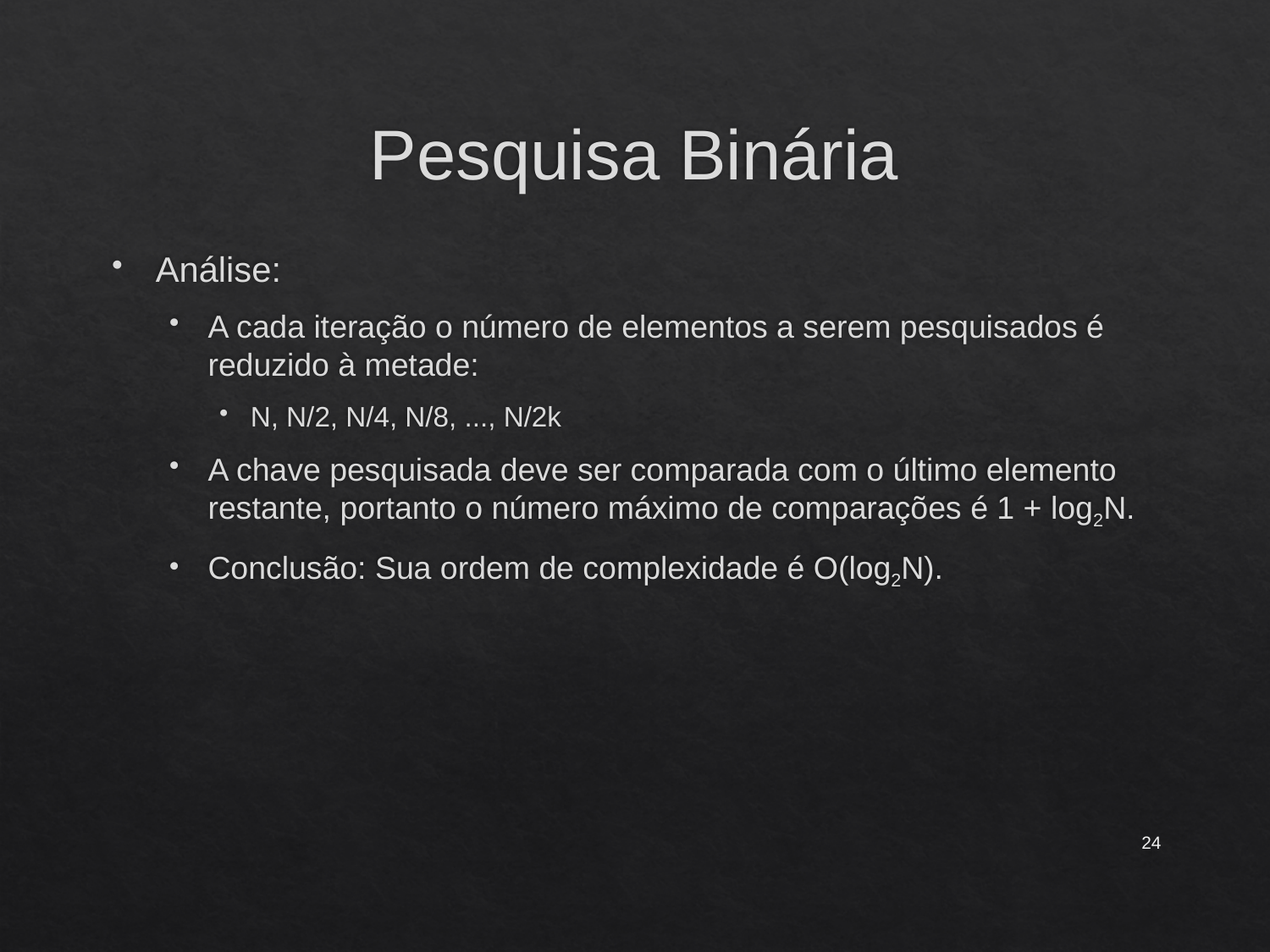

# Pesquisa Binária
Análise:
A cada iteração o número de elementos a serem pesquisados é reduzido à metade:
N, N/2, N/4, N/8, ..., N/2k
A chave pesquisada deve ser comparada com o último elemento restante, portanto o número máximo de comparações é 1 + log2N.
Conclusão: Sua ordem de complexidade é O(log2N).
24